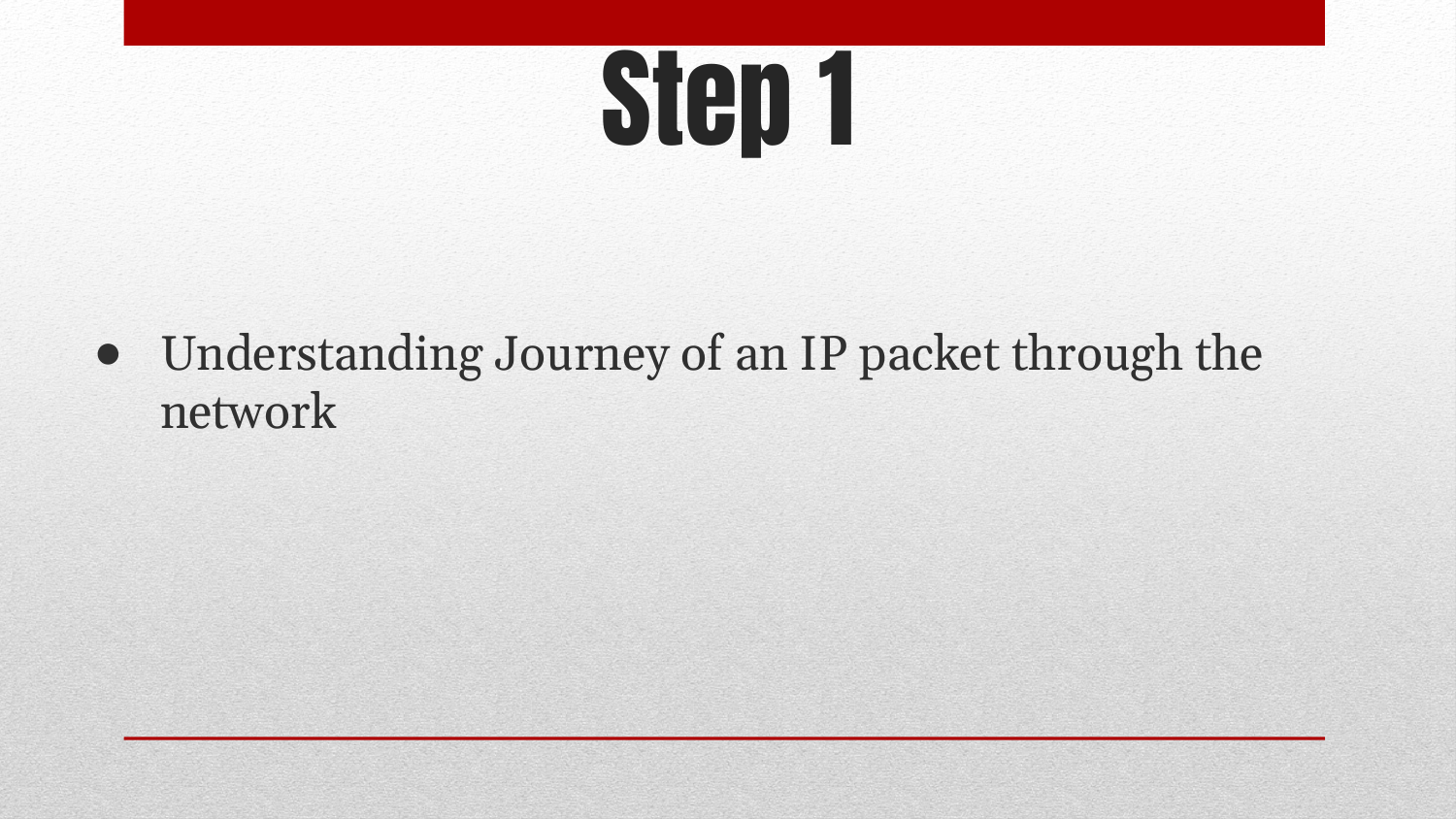

# Step 1

Understanding Journey of an IP packet through the network